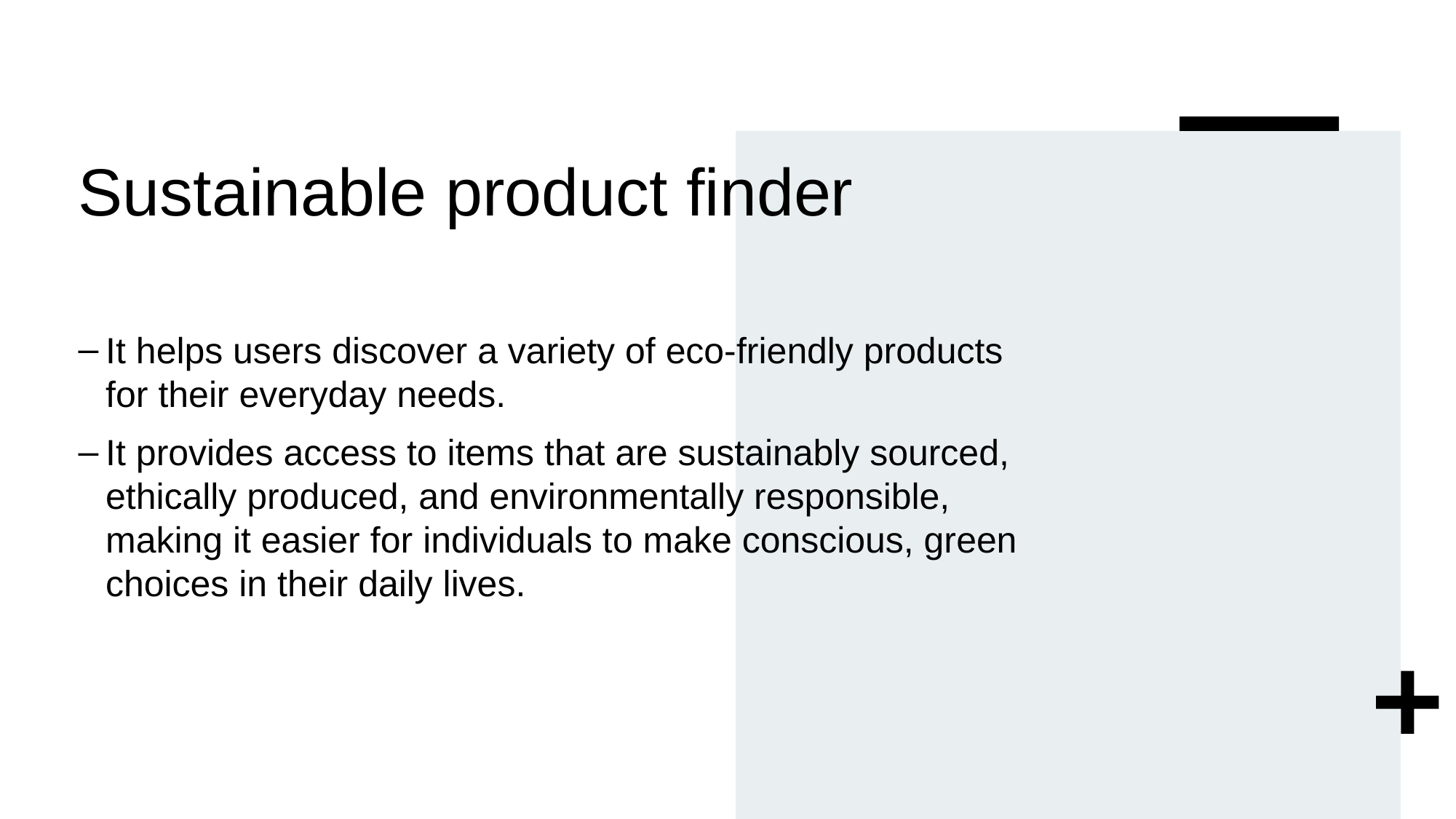

# Sustainable product finder
It helps users discover a variety of eco-friendly products for their everyday needs.
It provides access to items that are sustainably sourced, ethically produced, and environmentally responsible, making it easier for individuals to make conscious, green choices in their daily lives.